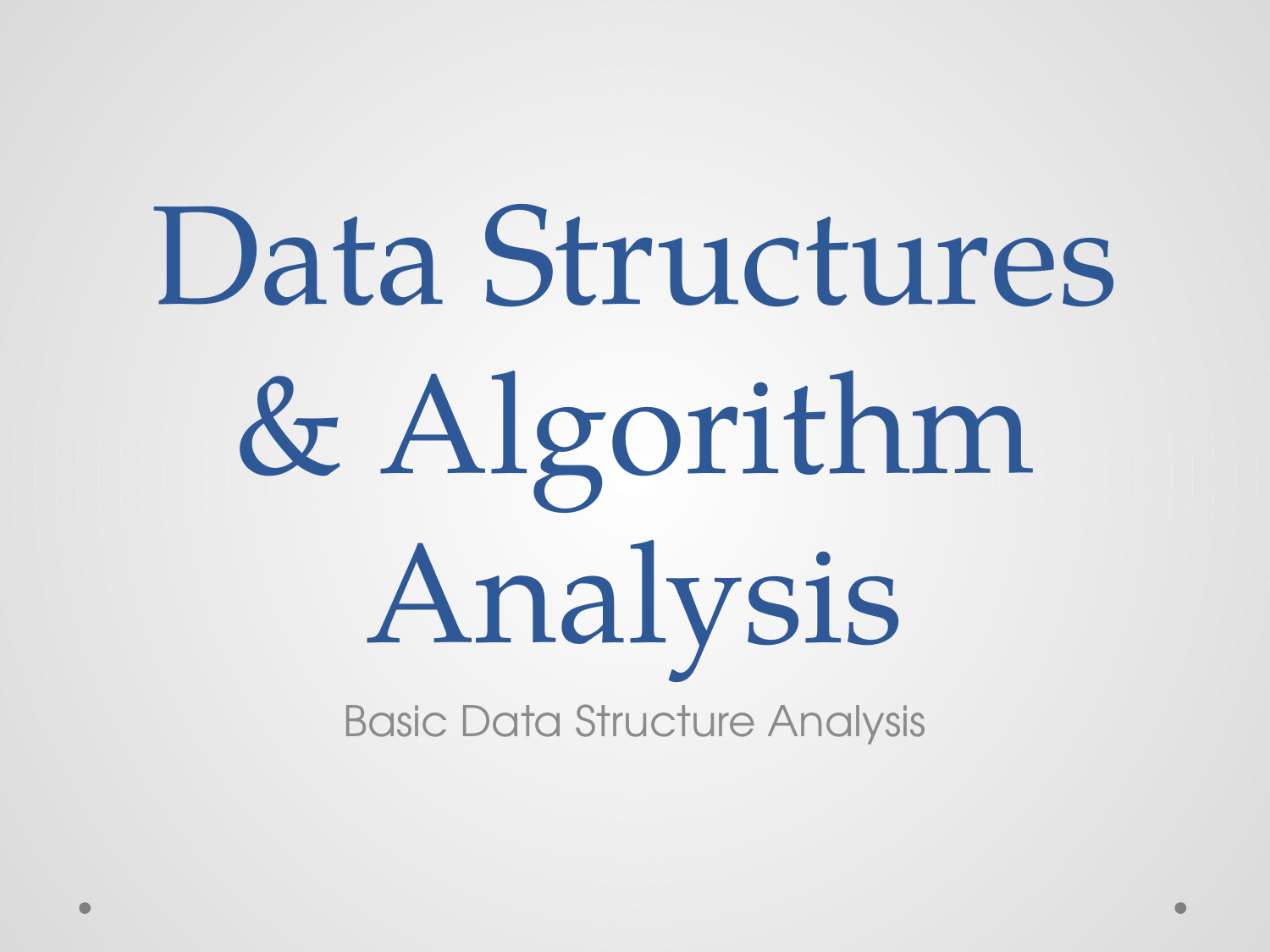

# Data Structures & Algorithm Analysis
Basic Data Structure Analysis